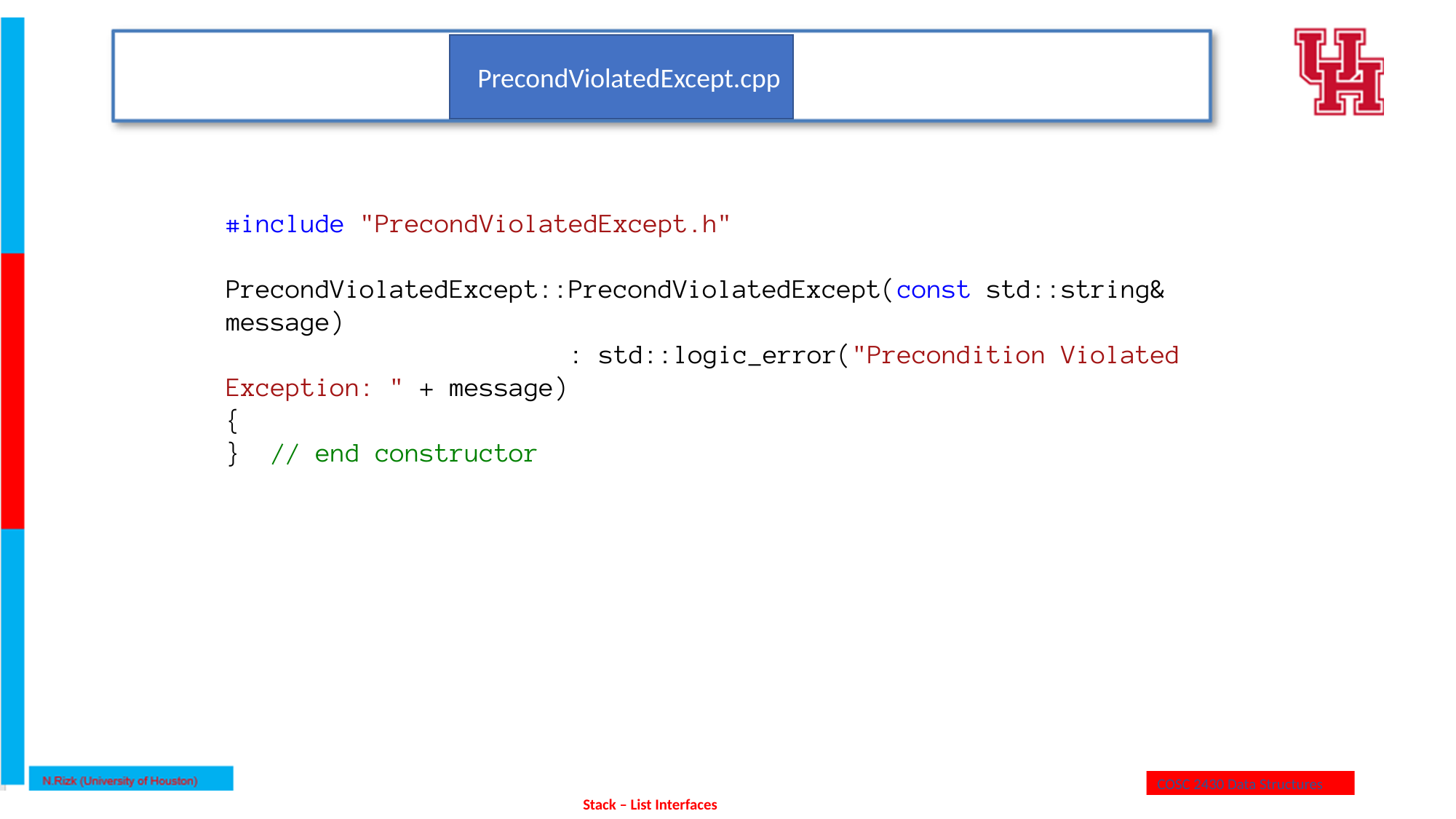

PrecondViolatedExcept.cpp

#include "PrecondViolatedExcept.h"

PrecondViolatedExcept::PrecondViolatedExcept(const std::string& message)
                       : std::logic_error("Precondition Violated Exception: " + message)
{
}  // end constructor